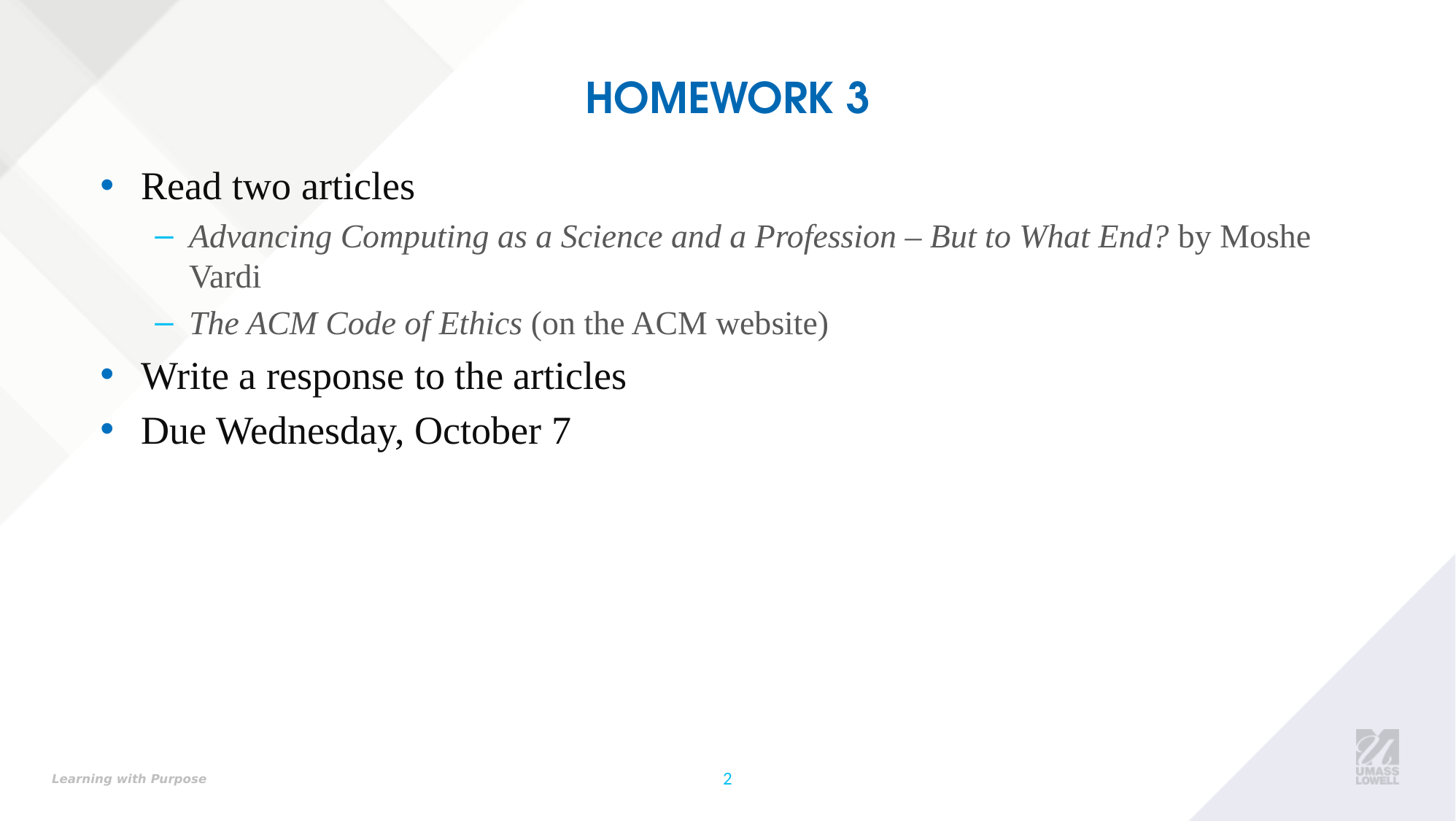

# Homework 3
Read two articles
Advancing Computing as a Science and a Profession – But to What End? by Moshe Vardi
The ACM Code of Ethics (on the ACM website)
Write a response to the articles
Due Wednesday, October 7
2